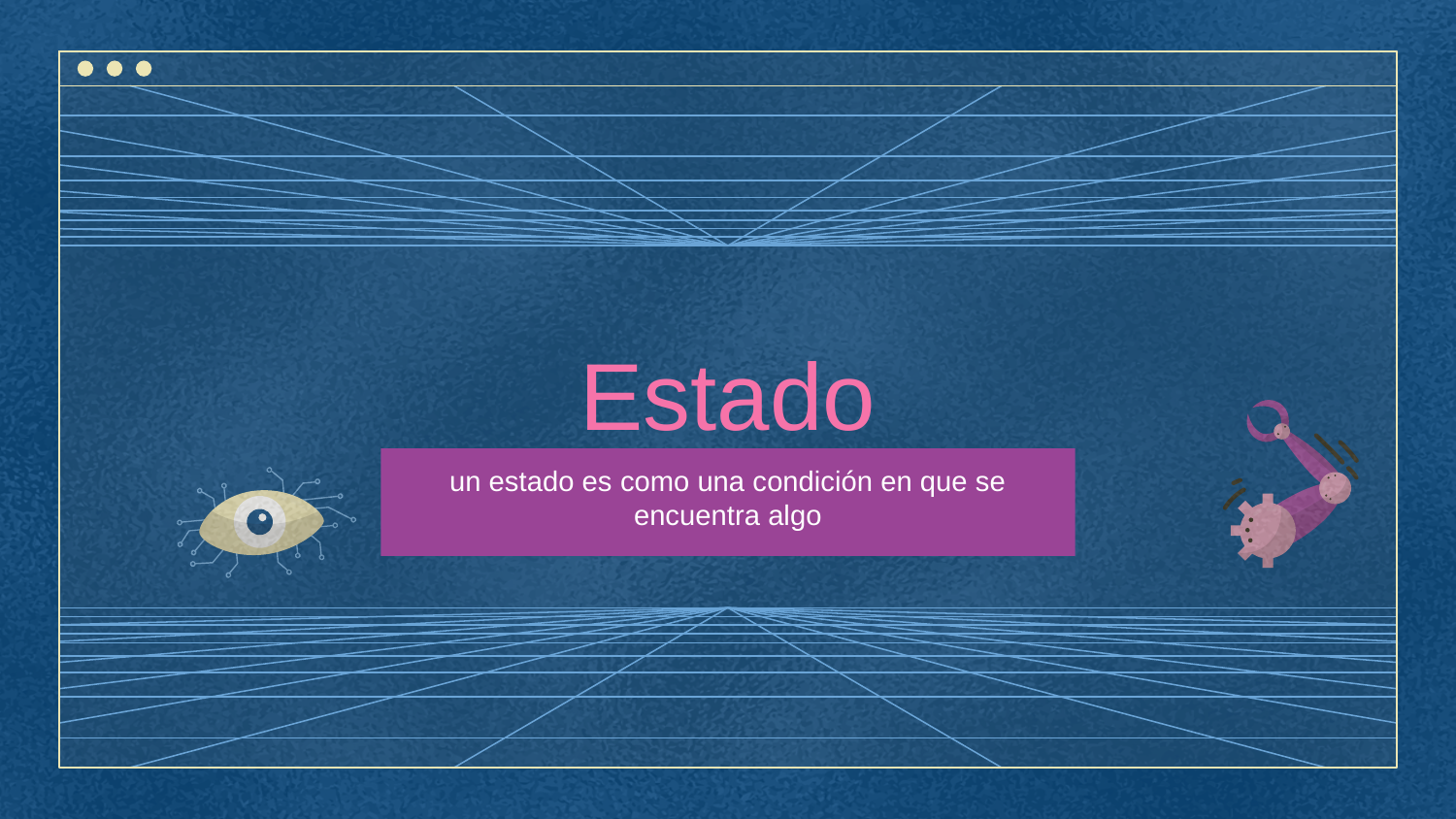

#
Estado
un estado es como una condición en que se encuentra algo